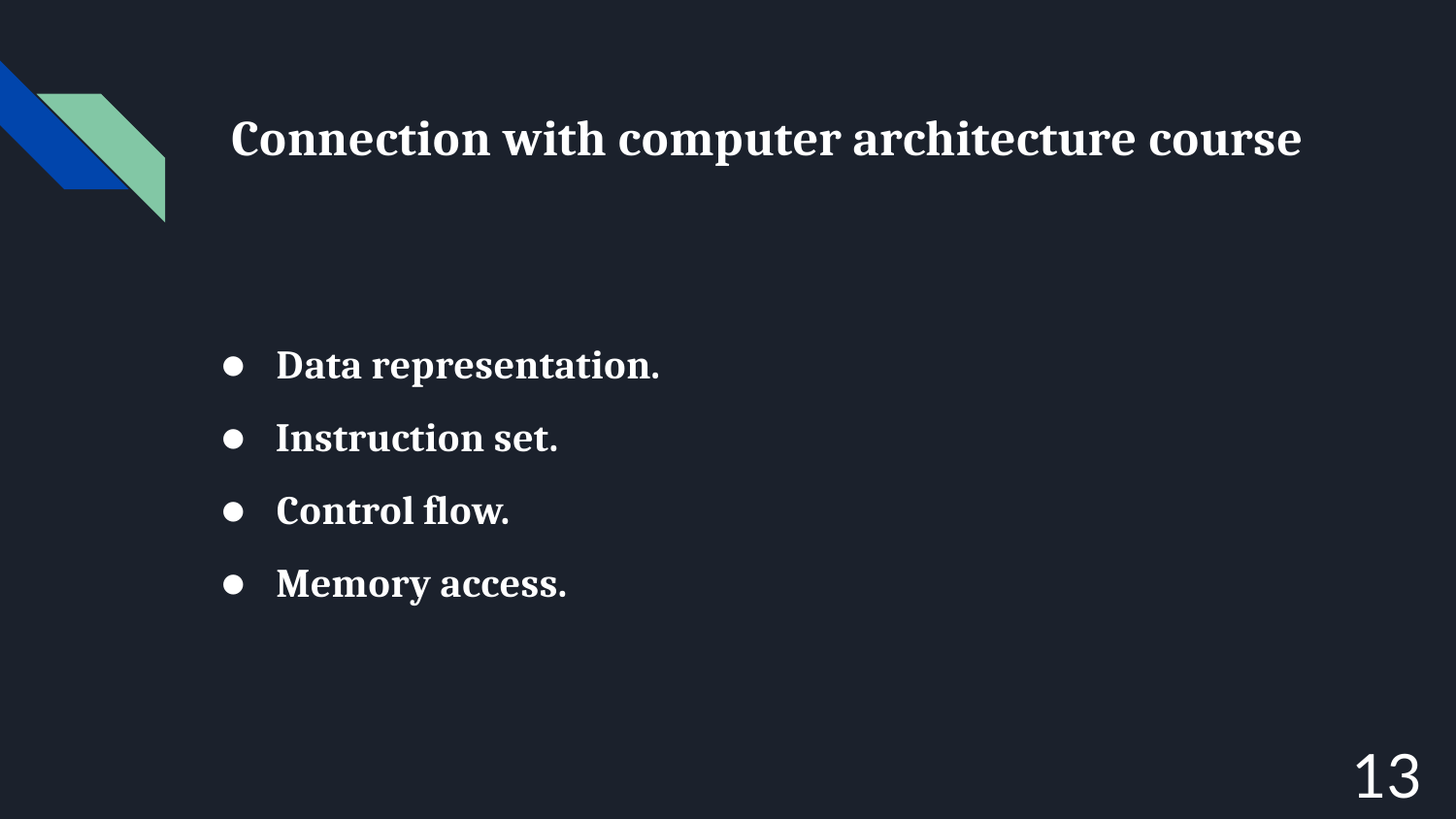

# Connection with computer architecture course
Data representation.
Instruction set.
Control flow.
Memory access.
13